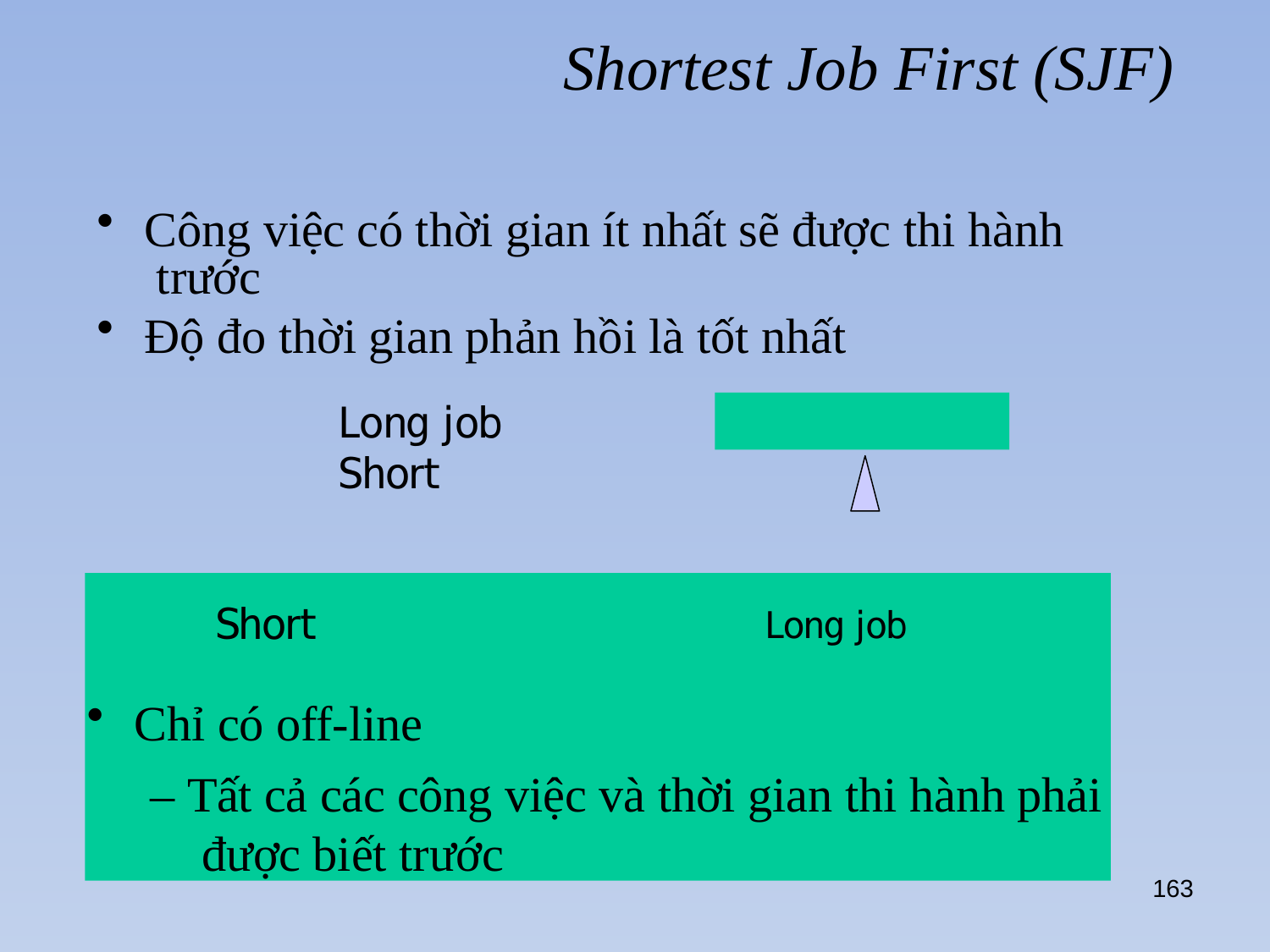

# Shortest Job First (SJF)
Công việc có thời gian ít nhất sẽ được thi hành  trước
Độ đo thời gian phản hồi là tốt nhất
Long job	Short

Short	Long job
Chỉ có off-line
– Tất cả các công việc và thời gian thi hành phải  được biết trước

163